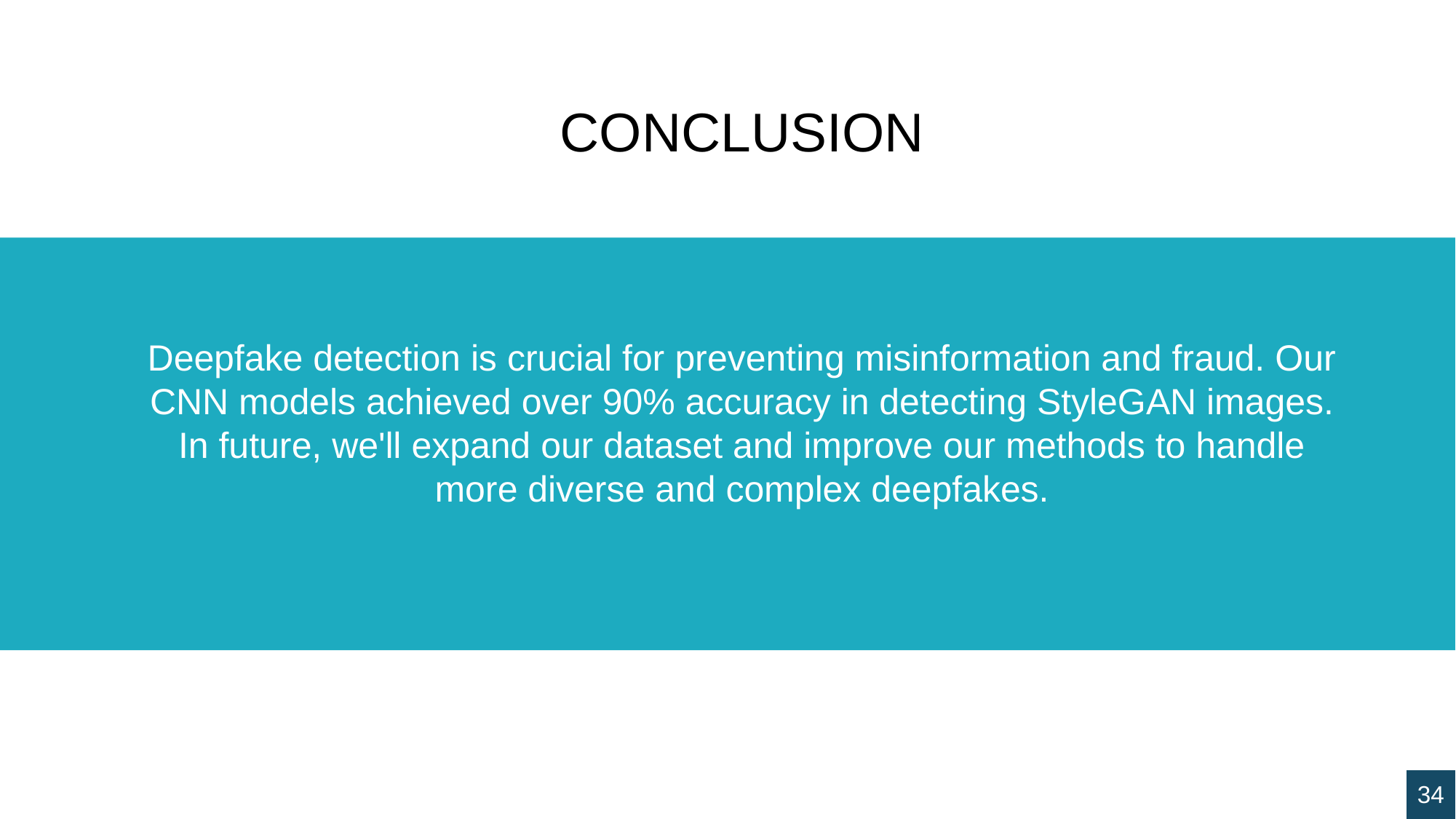

CONCLUSION

Deepfake detection is crucial for preventing misinformation and fraud. Our CNN models achieved over 90% accuracy in detecting StyleGAN images. In future, we'll expand our dataset and improve our methods to handle more diverse and complex deepfakes.

34